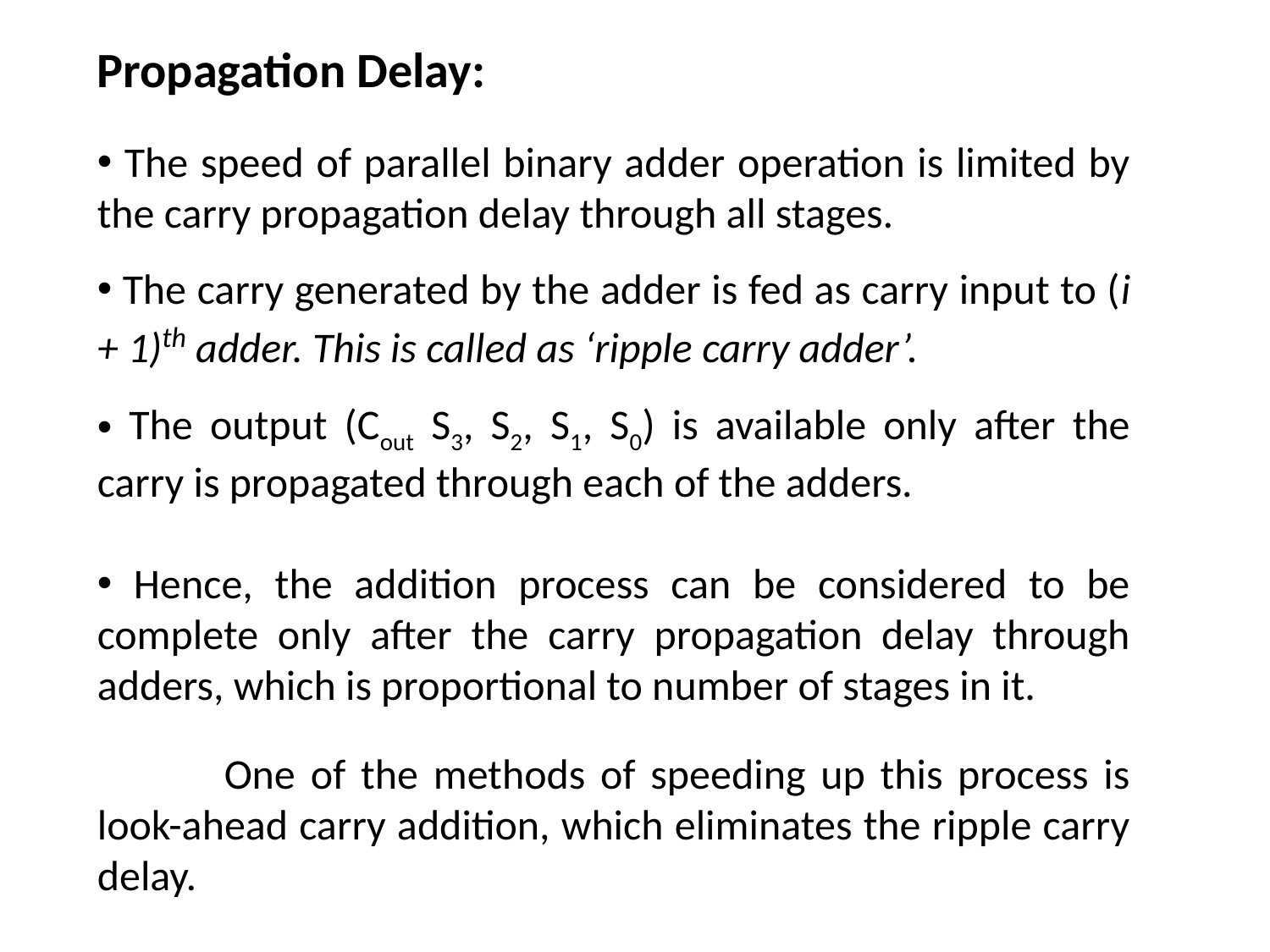

Propagation Delay:

 The speed of parallel binary adder operation is limited by the carry propagation delay through all stages.

 The carry generated by the adder is fed as carry input to (i + 1)th adder. This is called as ‘ripple carry adder’.

 The output (Cout S3, S2, S1, S0) is available only after the carry is propagated through each of the adders.

 Hence, the addition process can be considered to be complete only after the carry propagation delay through adders, which is proportional to number of stages in it.

	One of the methods of speeding up this process is look-ahead carry addition, which eliminates the ripple carry delay.